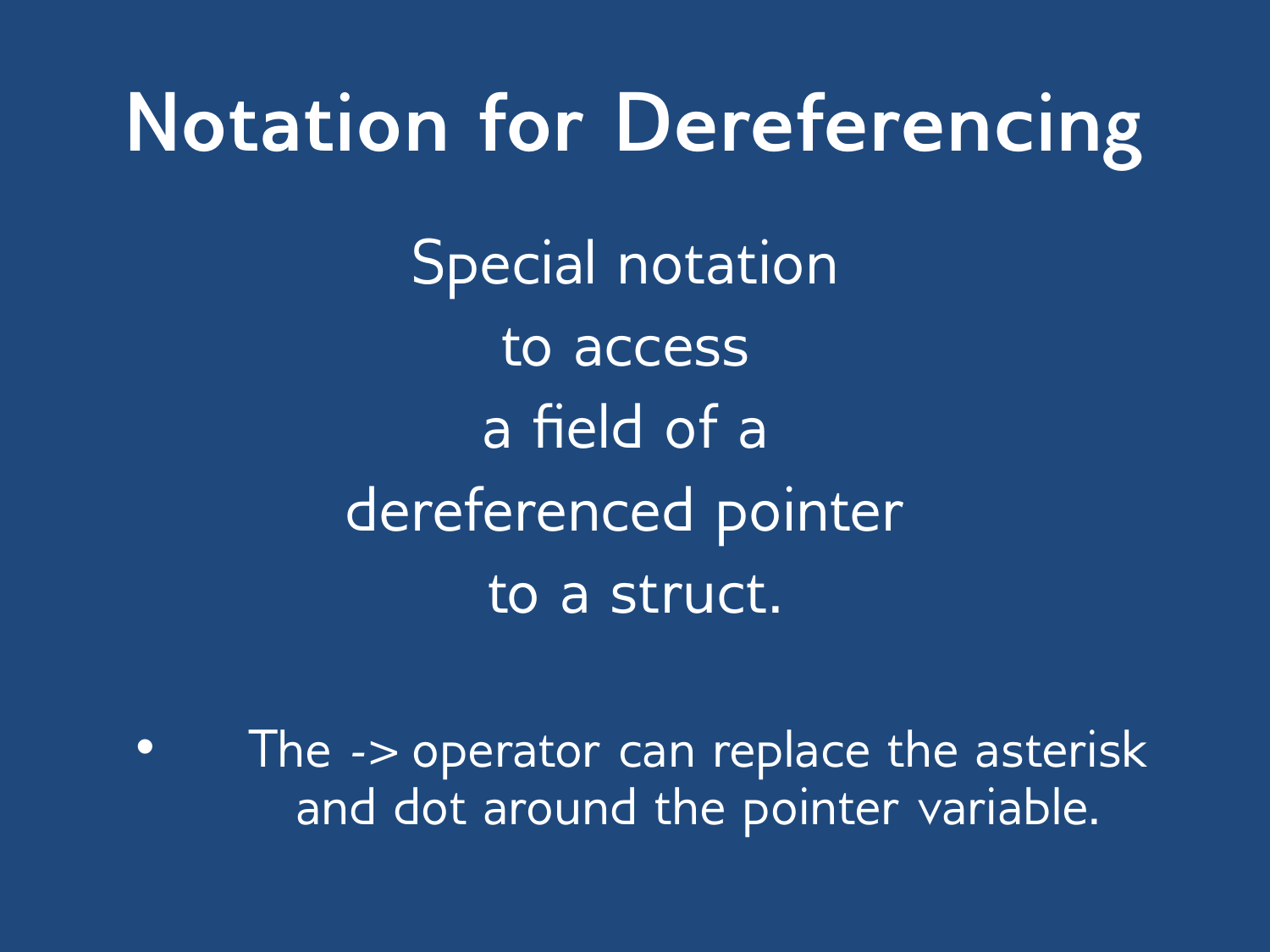

# Notation for Dereferencing
Special notation
to access
a field of a
dereferenced pointer
to a struct.

The -> operator can replace the asterisk and dot around the pointer variable.